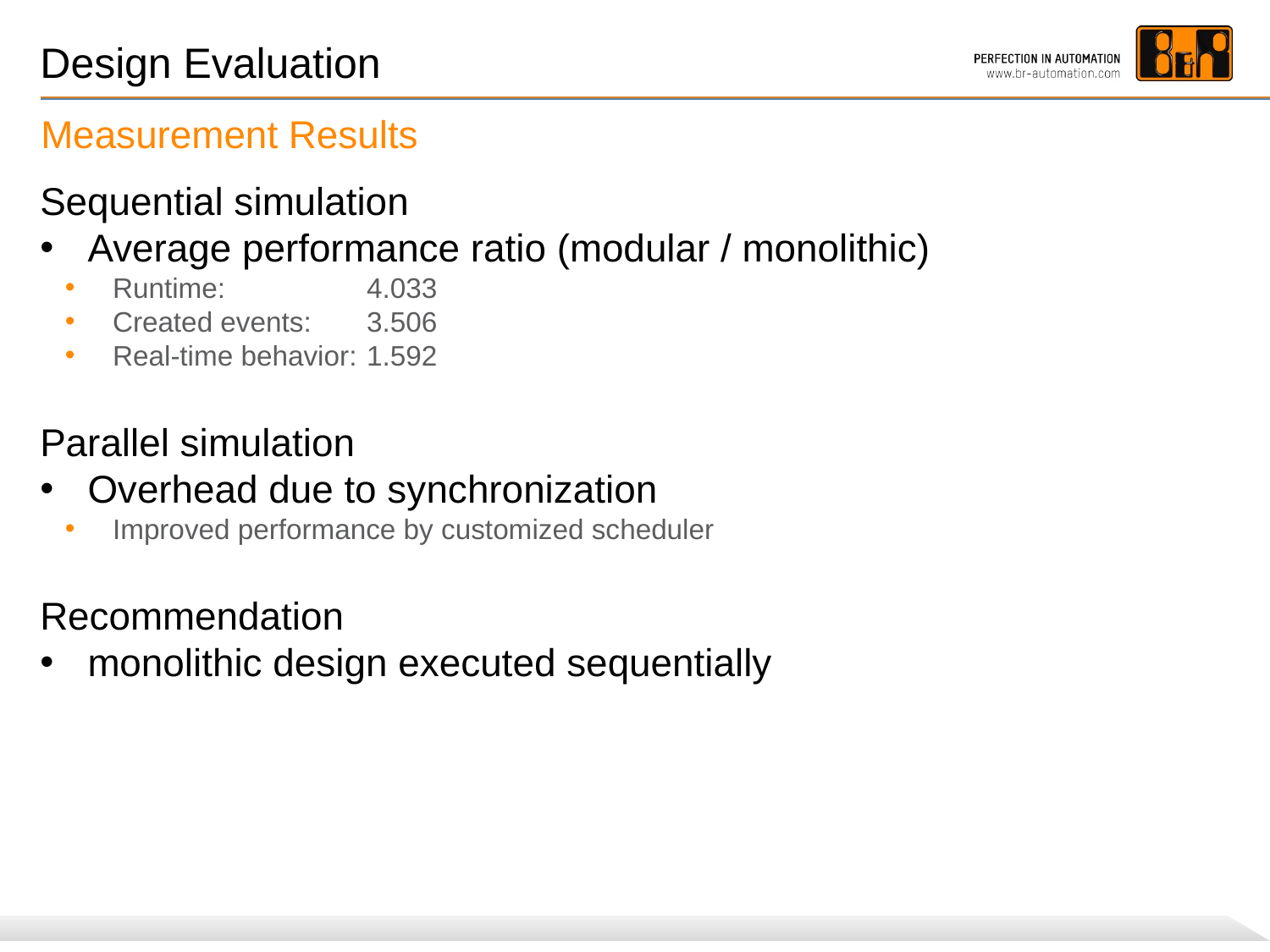

Design Evaluation
Measurement Results
Sequential simulation
Average performance ratio (modular / monolithic)
Runtime: 		4.033
Created events: 	3.506
Real-time behavior:	1.592

Parallel simulation
Overhead due to synchronization
Improved performance by customized scheduler

Recommendation
monolithic design executed sequentially